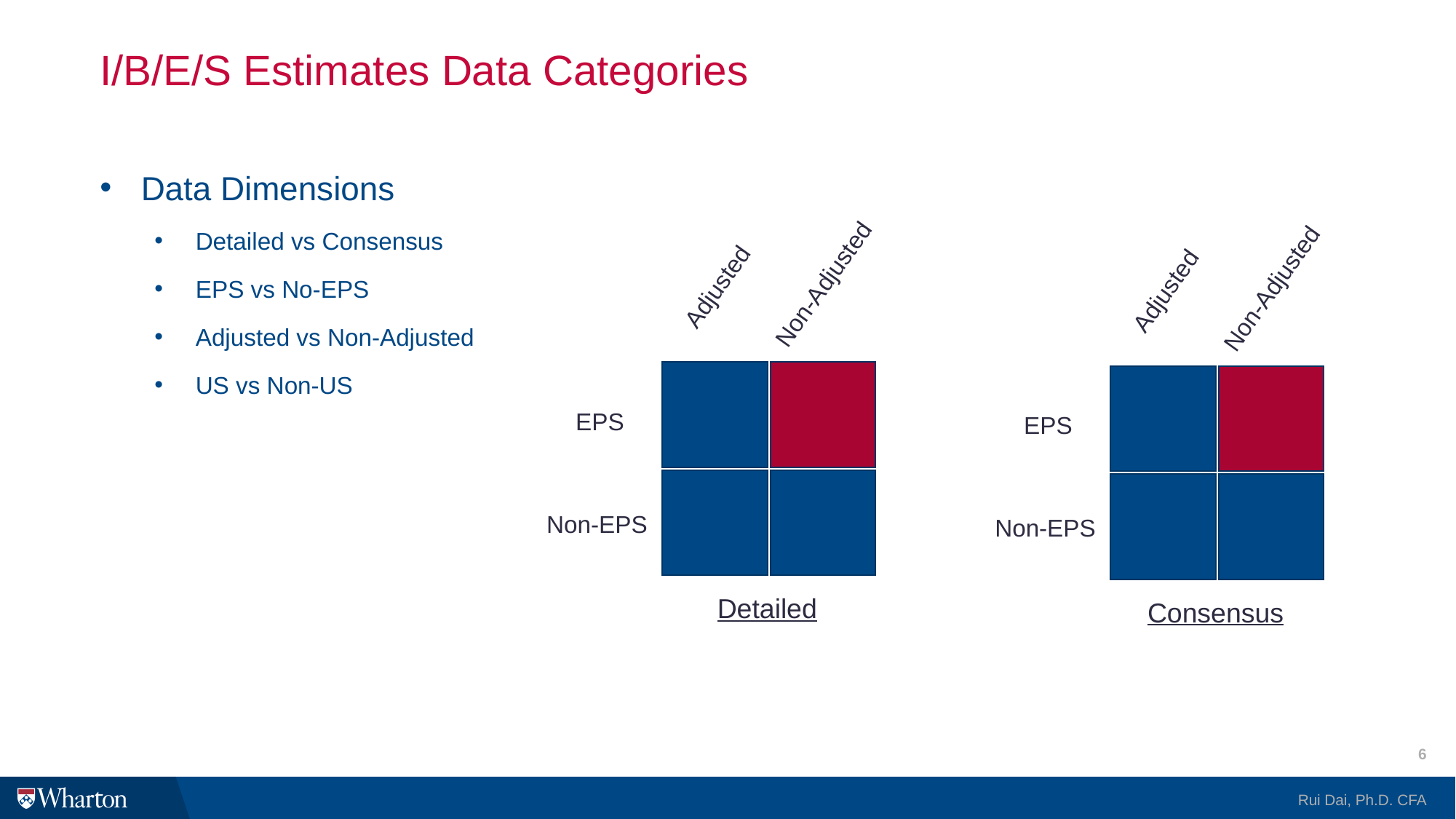

# I/B/E/S Estimates Data Categories
Data Dimensions
Detailed vs Consensus
EPS vs No-EPS
Adjusted vs Non-Adjusted
US vs Non-US
Non-Adjusted
Adjusted

EPS
Non-EPS
Detailed
Non-Adjusted
Adjusted

EPS
Non-EPS
Consensus
6
Rui Dai, Ph.D. CFA